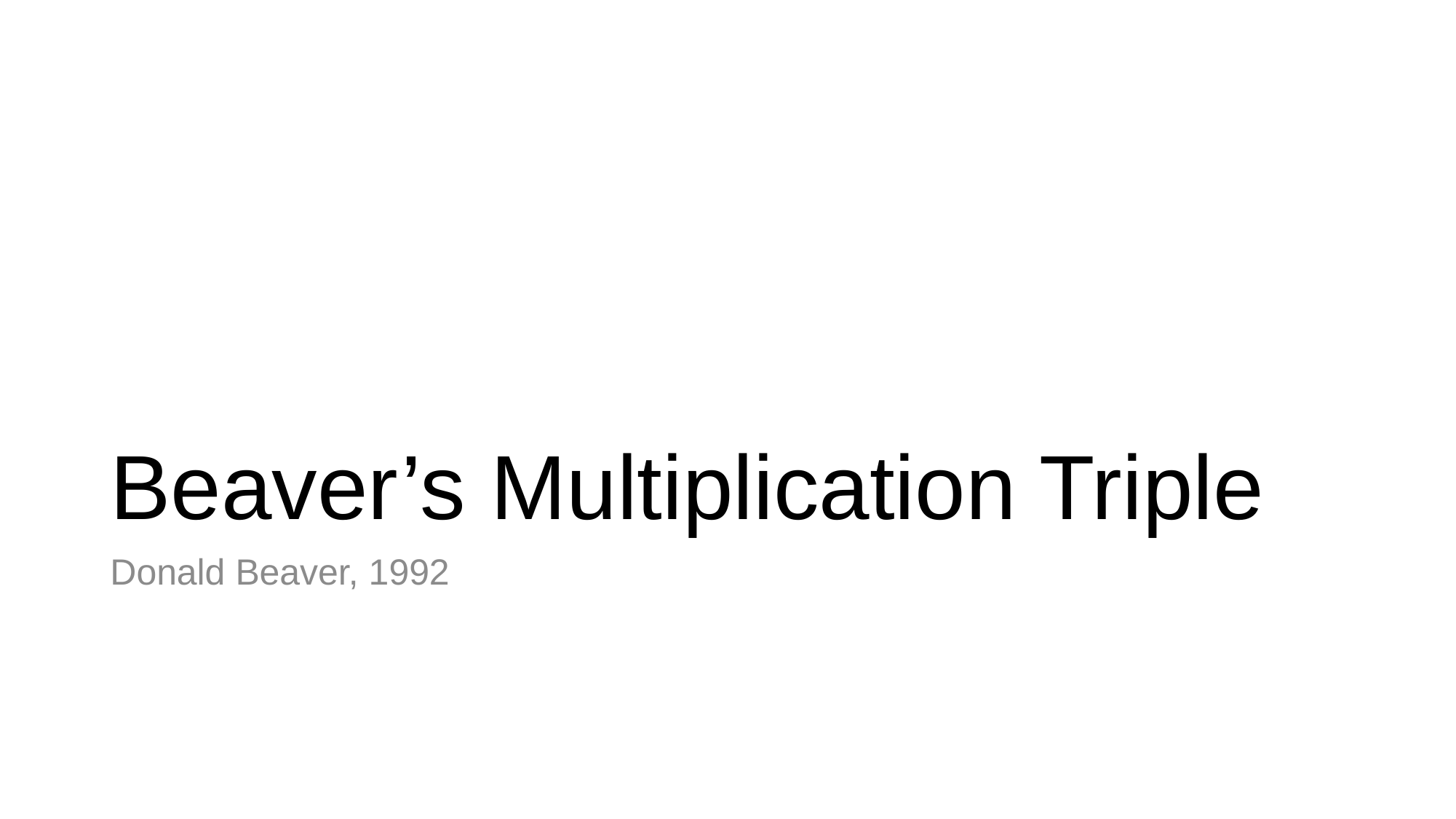

# Beaver’s Multiplication Triple
Donald Beaver, 1992